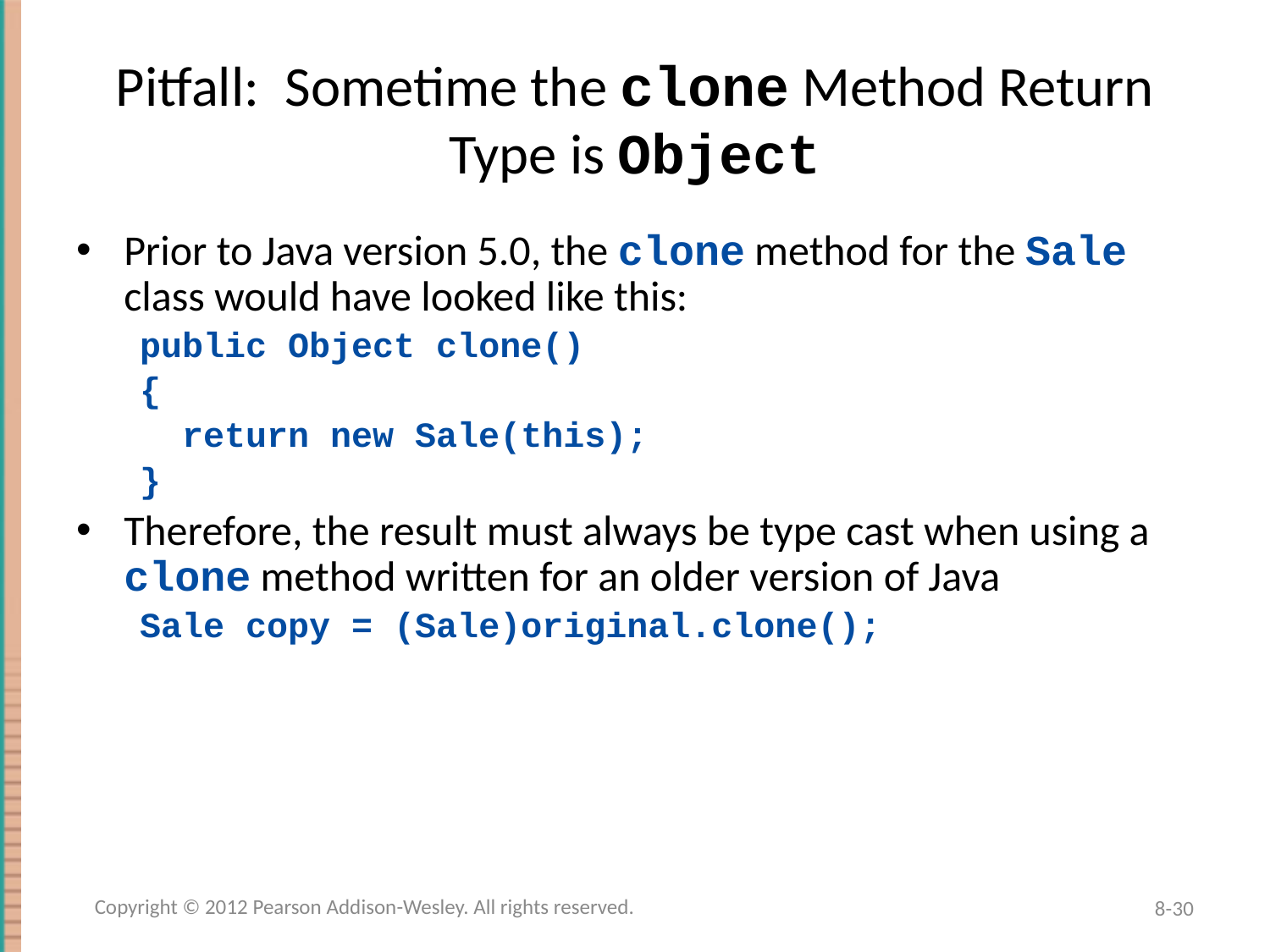

# Pitfall:  Sometime the clone Method Return Type is Object
Prior to Java version 5.0, the clone method for the Sale class would have looked like this:
public Object clone()
{
  return new Sale(this);
}
Therefore, the result must always be type cast when using a clone method written for an older version of Java
Sale copy = (Sale)original.clone();
Copyright © 2012 Pearson Addison-Wesley. All rights reserved.
8-30